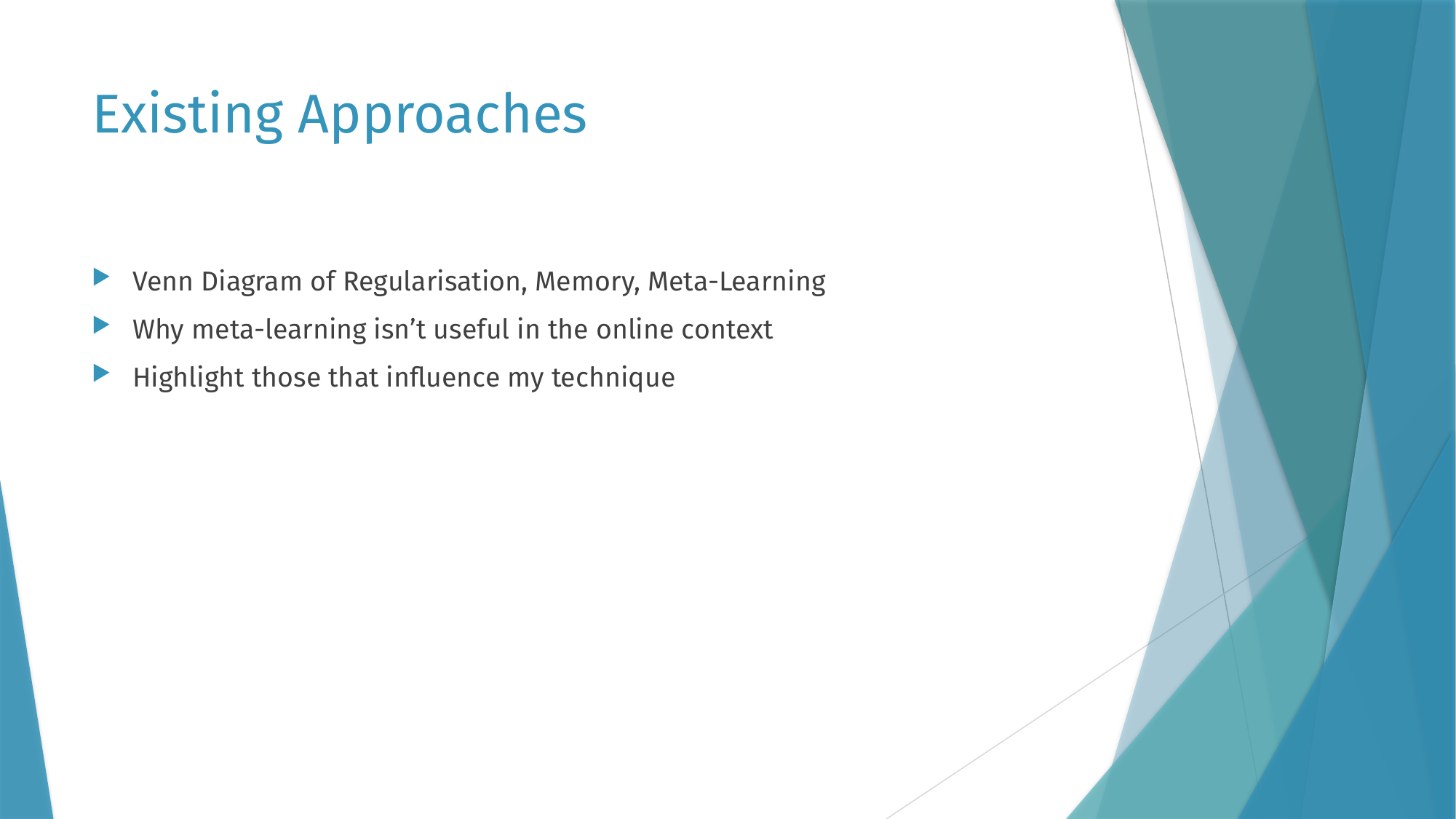

# Existing Approaches
Venn Diagram of Regularisation, Memory, Meta-Learning
Why meta-learning isn’t useful in the online context
Highlight those that influence my technique